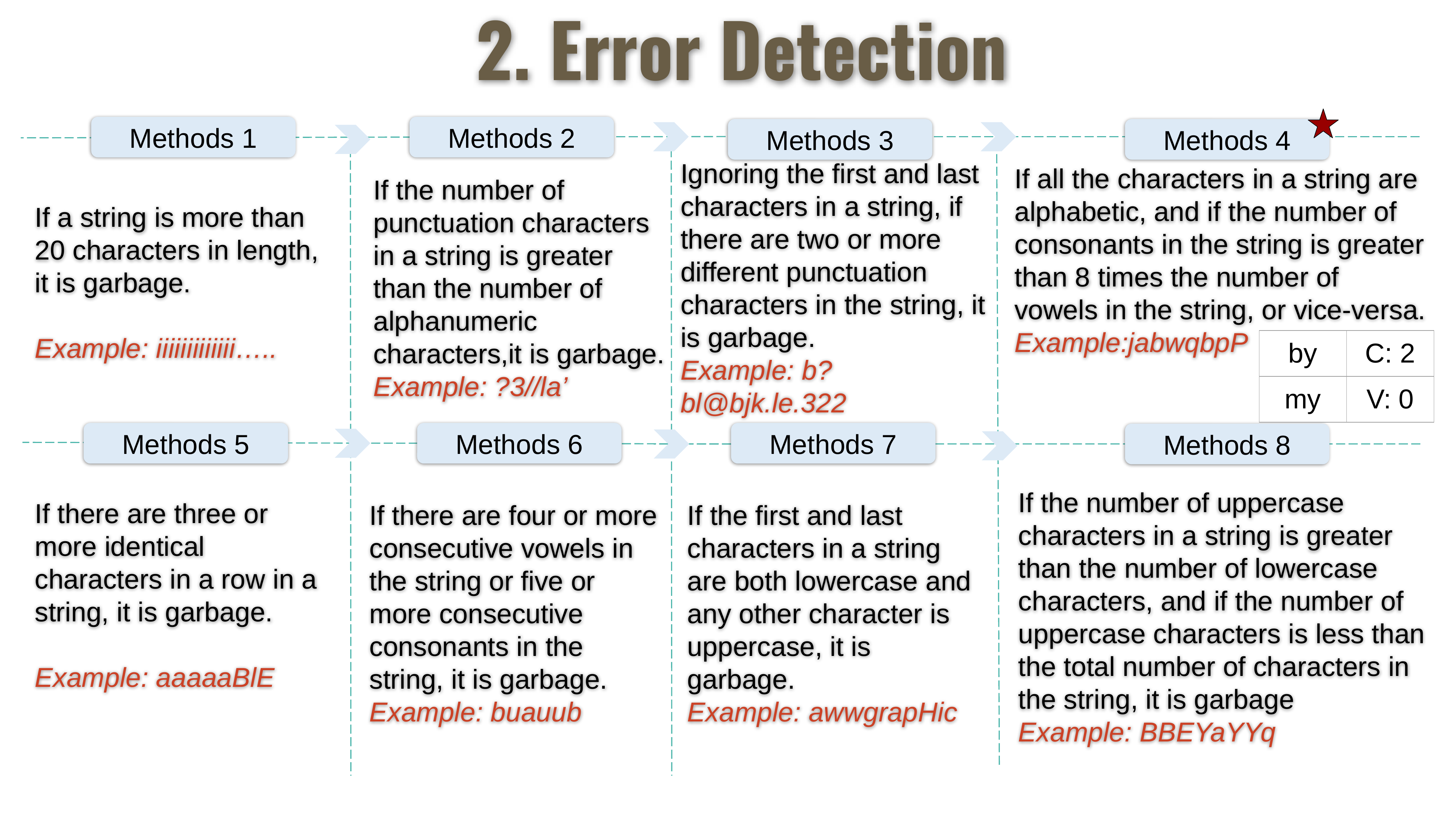

2. Error Detection

Methods 1
Methods 2
Methods 3
Methods 4

Ignoring the first and last characters in a string, if there are two or more different punctuation characters in the string, it is garbage.
Example: b?bl@bjk.le.322

If all the characters in a string are alphabetic, and if the number of consonants in the string is greater than 8 times the number of vowels in the string, or vice-versa.
Example:jabwqbpP

If the number of punctuation characters in a string is greater than the number of alphanumeric characters,it is garbage.
Example: ?3//la’

If a string is more than 20 characters in length, it is garbage.

Example: iiiiiiiiiiiii…..
| by | C: 2 |
| --- | --- |
| my | V: 0 |
Methods 7
Methods 6
Methods 5
Methods 8

If the number of uppercase characters in a string is greater than the number of lowercase characters, and if the number of uppercase characters is less than the total number of characters in the string, it is garbage
Example: BBEYaYYq

If there are three or more identical characters in a row in a string, it is garbage.

Example: aaaaaBlE

If there are four or more consecutive vowels in the string or five or more consecutive consonants in the string, it is garbage.
Example: buauub

If the first and last characters in a string are both lowercase and any other character is uppercase, it is garbage.
Example: awwgrapHic